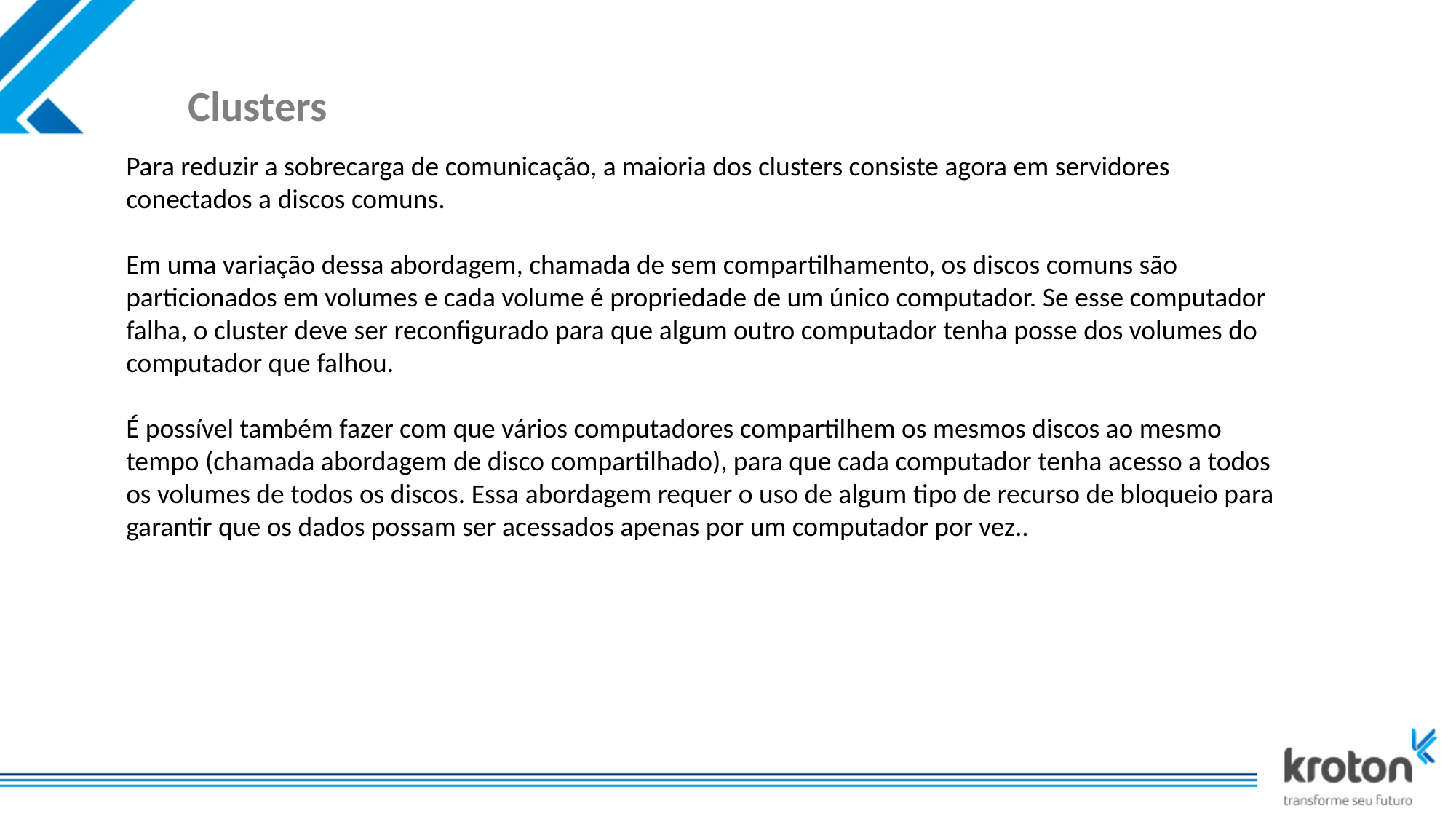

# Clusters
Para reduzir a sobrecarga de comunicação, a maioria dos clusters consiste agora em servidores conectados a discos comuns.

Em uma variação dessa abordagem, chamada de sem compartilhamento, os discos comuns são particionados em volumes e cada volume é propriedade de um único computador. Se esse computador falha, o cluster deve ser reconfigurado para que algum outro computador tenha posse dos volumes do computador que falhou.

É possível também fazer com que vários computadores compartilhem os mesmos discos ao mesmo tempo (chamada abordagem de disco compartilhado), para que cada computador tenha acesso a todos os volumes de todos os discos. Essa abordagem requer o uso de algum tipo de recurso de bloqueio para garantir que os dados possam ser acessados apenas por um computador por vez..